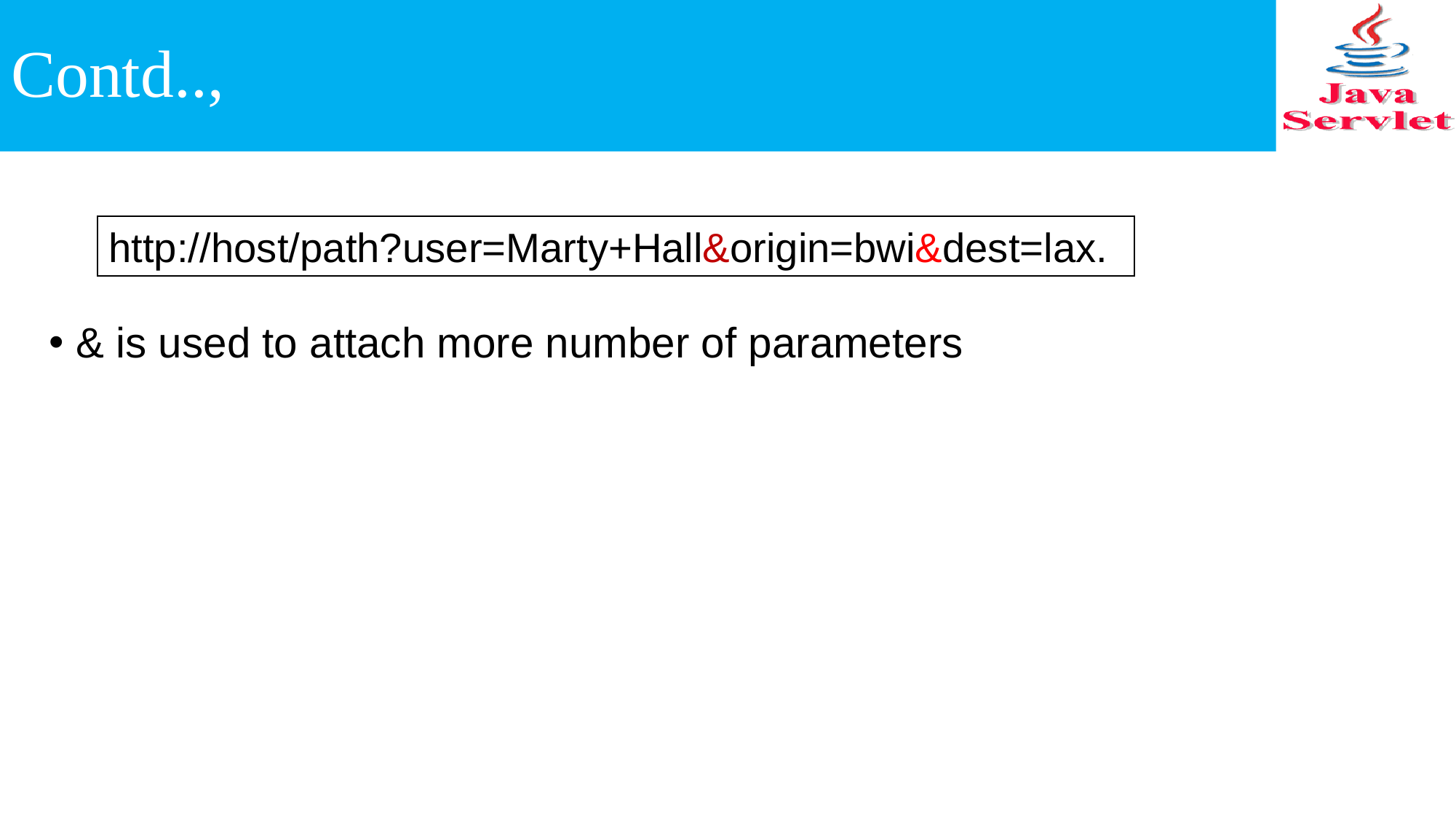

# Contd..,
http://host/path?user=Marty+Hall&origin=bwi&dest=lax.
& is used to attach more number of parameters